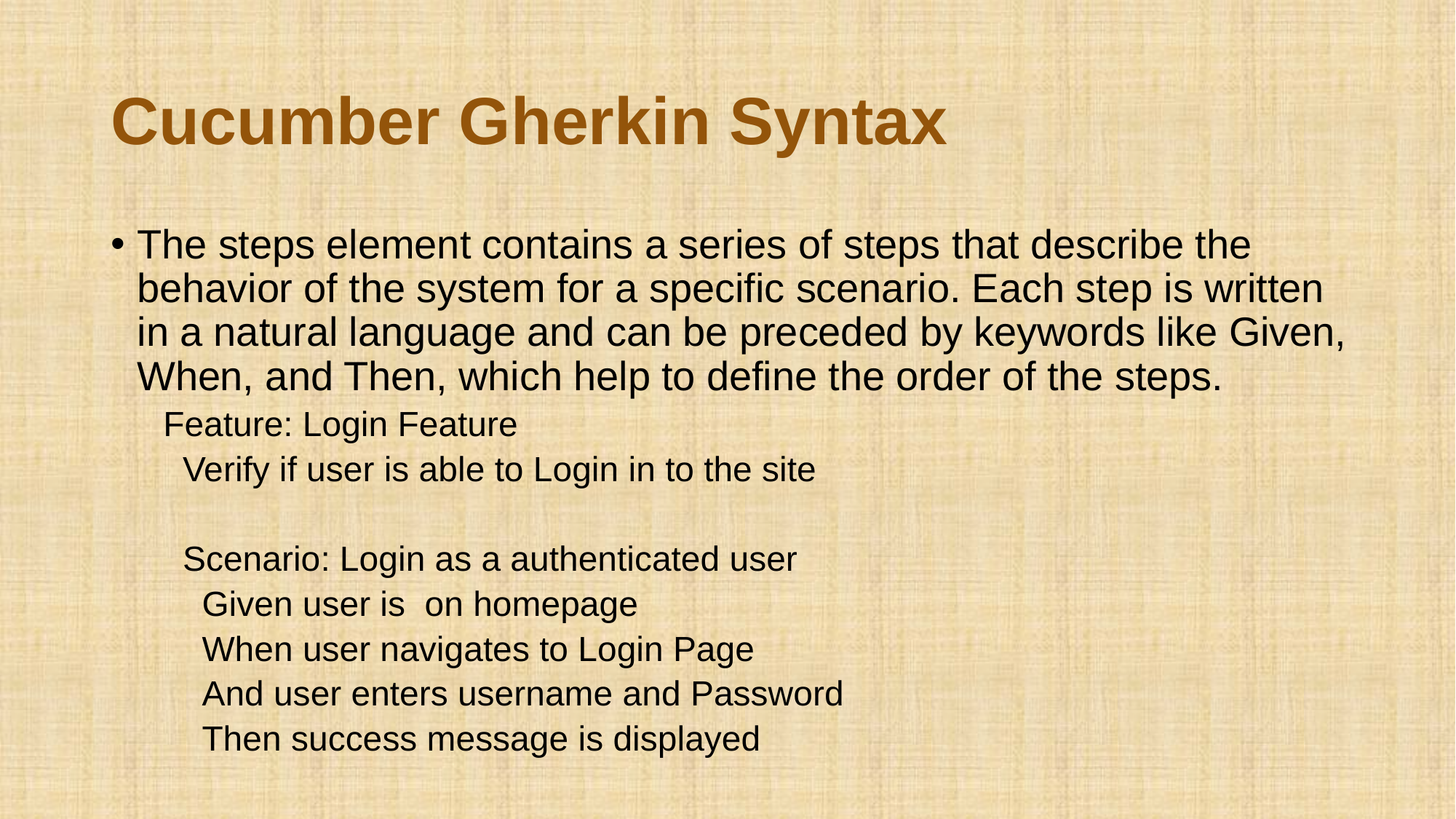

# Cucumber Gherkin Syntax
The steps element contains a series of steps that describe the behavior of the system for a specific scenario. Each step is written in a natural language and can be preceded by keywords like Given, When, and Then, which help to define the order of the steps.
Feature: Login Feature
  Verify if user is able to Login in to the site

  Scenario: Login as a authenticated user
    Given user is  on homepage
    When user navigates to Login Page
    And user enters username and Password
    Then success message is displayed